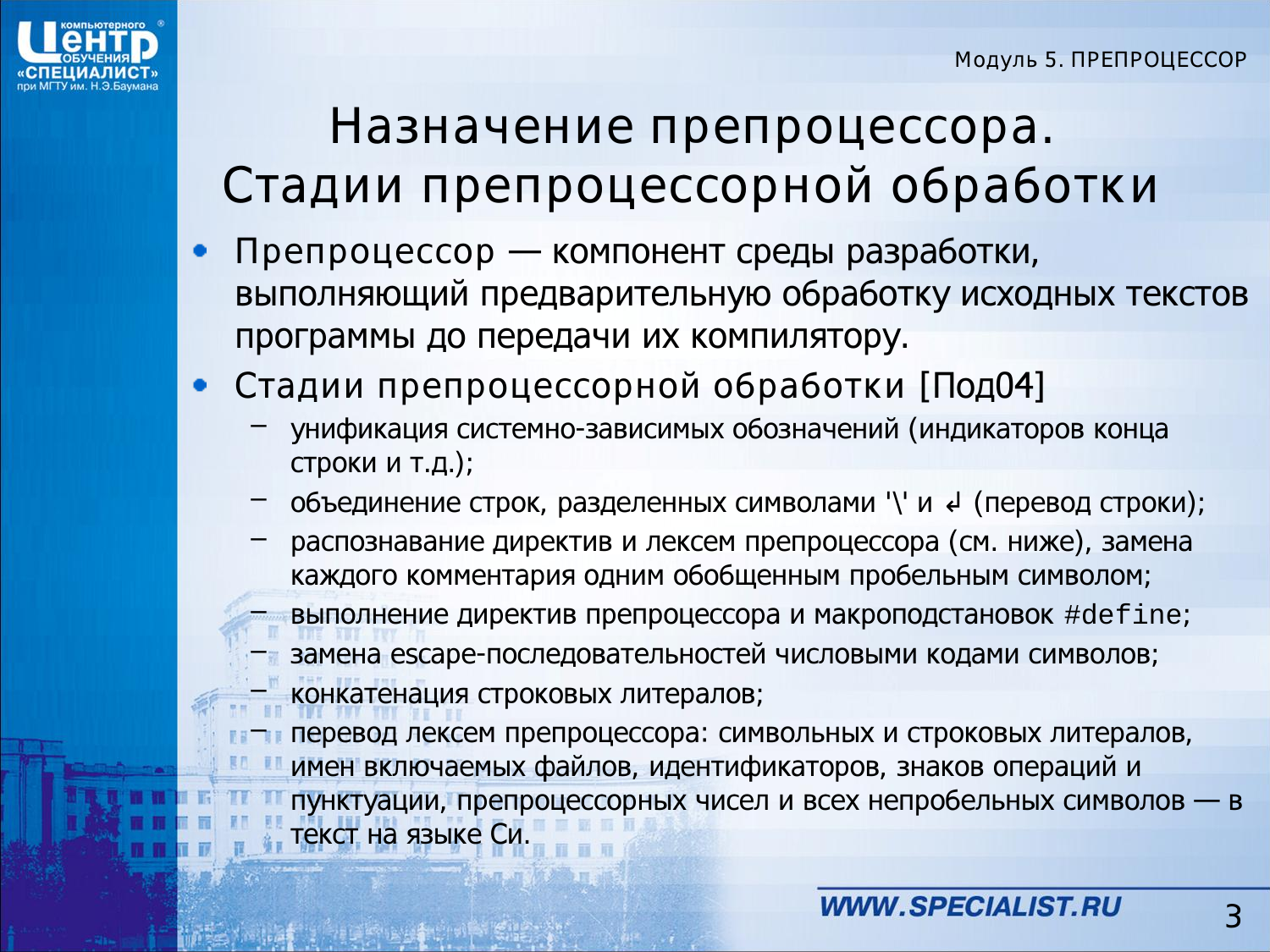

Модуль 5. ПРЕПРОЦЕССОР
# Назначение препроцессора. Стадии препроцессорной обработки
Препроцессор — компонент среды разработки, выполняющий предварительную обработку исходных текстов программы до передачи их компилятору.
Стадии препроцессорной обработки [Под04]
унификация системно-зависимых обозначений (индикаторов конца строки и т.д.);
объединение строк, разделенных символами '\' и ↲ (перевод строки);
распознавание директив и лексем препроцессора (см. ниже), замена каждого комментария одним обобщенным пробельным символом;
выполнение директив препроцессора и макроподстановок #define;
замена escape-последовательностей числовыми кодами символов;
конкатенация строковых литералов;
перевод лексем препроцессора: символьных и строковых литералов, имен включаемых файлов, идентификаторов, знаков операций и пунктуации, препроцессорных чисел и всех непробельных символов — в текст на языке Си.
3